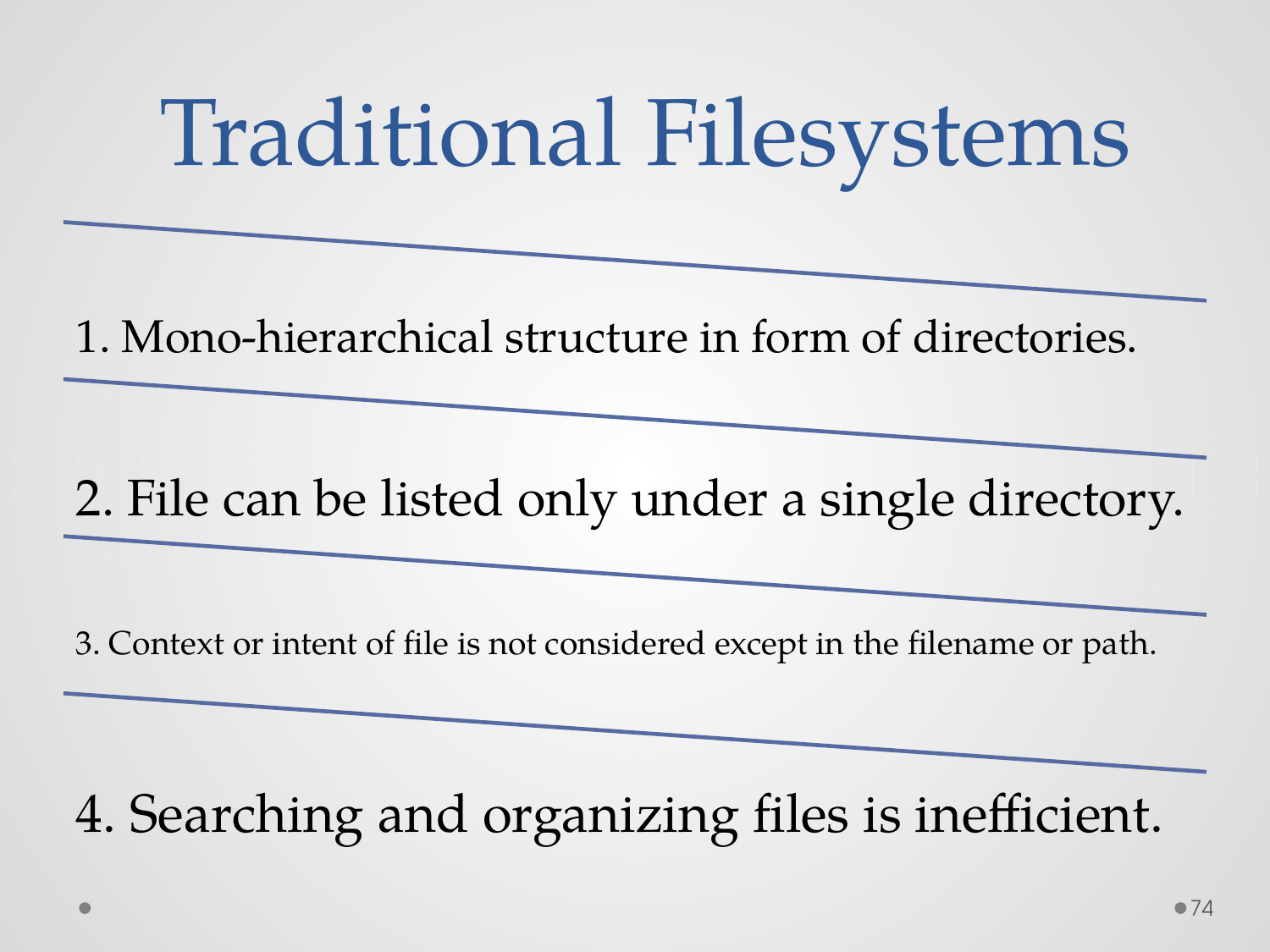

# Traditional Filesystems
1. Mono-hierarchical structure in form of directories.
2. File can be listed only under a single directory.
3. Context or intent of file is not considered except in the filename or path.
4. Searching and organizing files is inefficient.
74